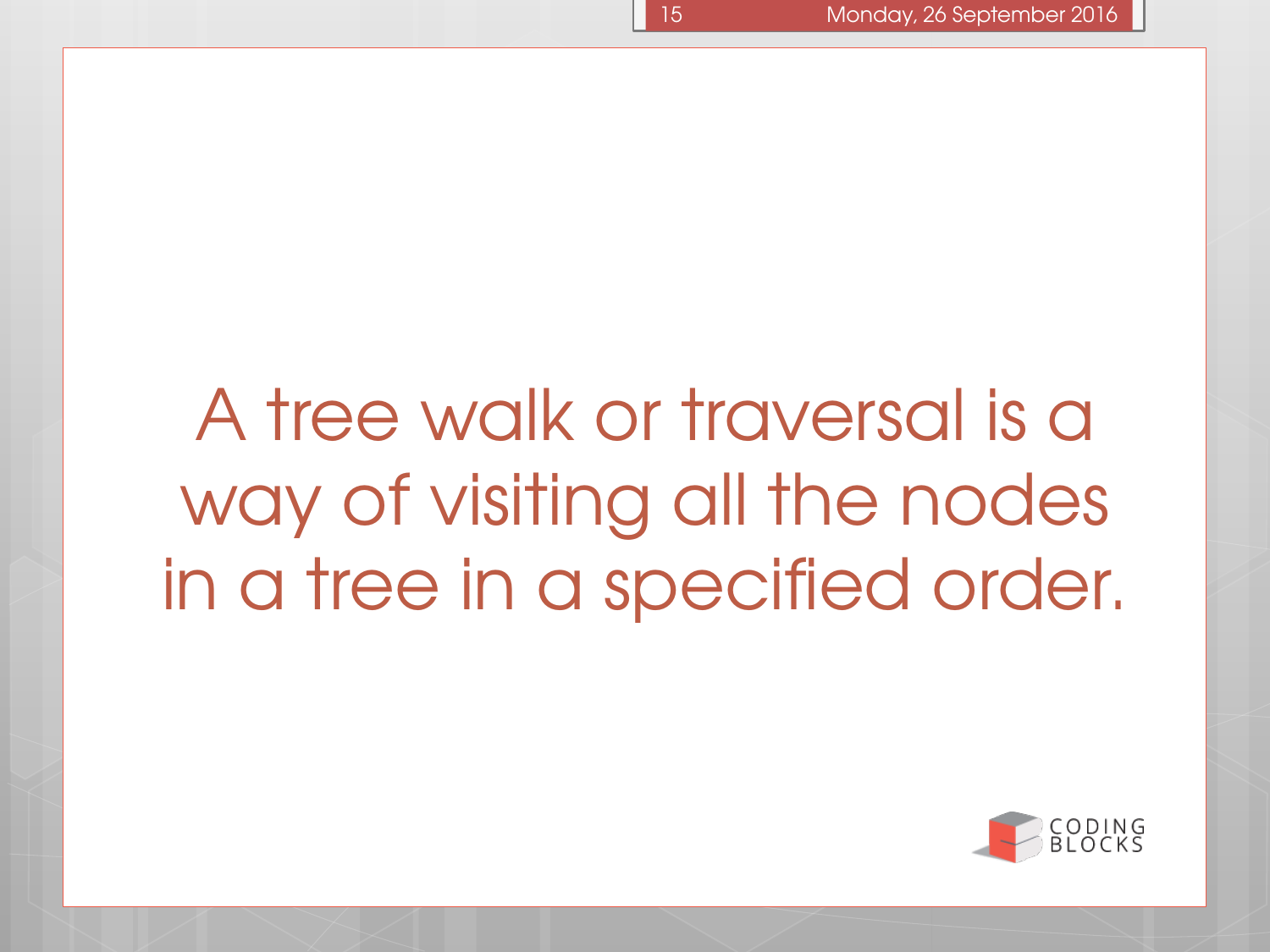

Monday, 26 September 2016
15
# A tree walk or traversal is a way of visiting all the nodes in a tree in a specified order.